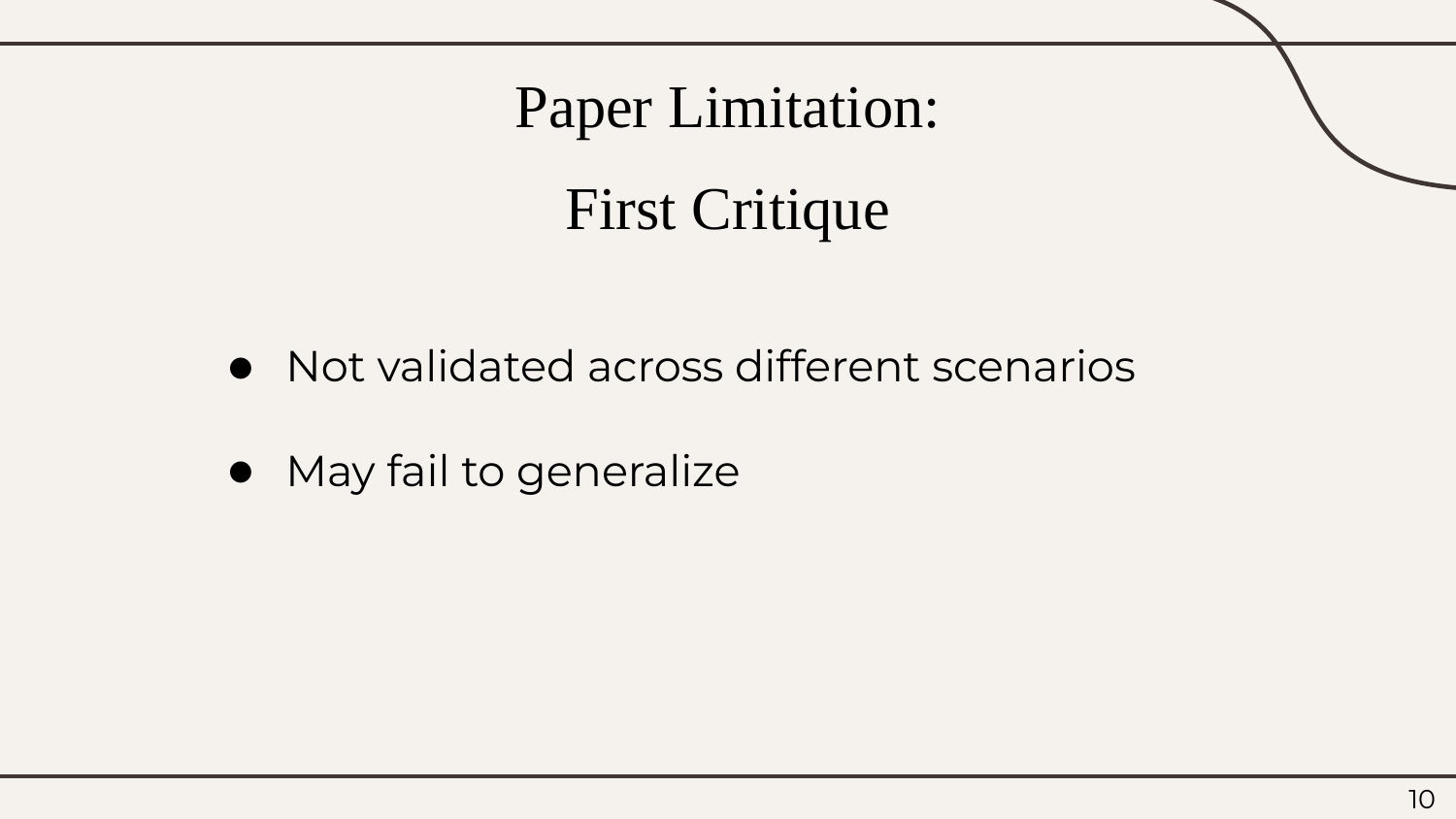

# Paper Limitation:
First Critique
Not validated across different scenarios
May fail to generalize

10